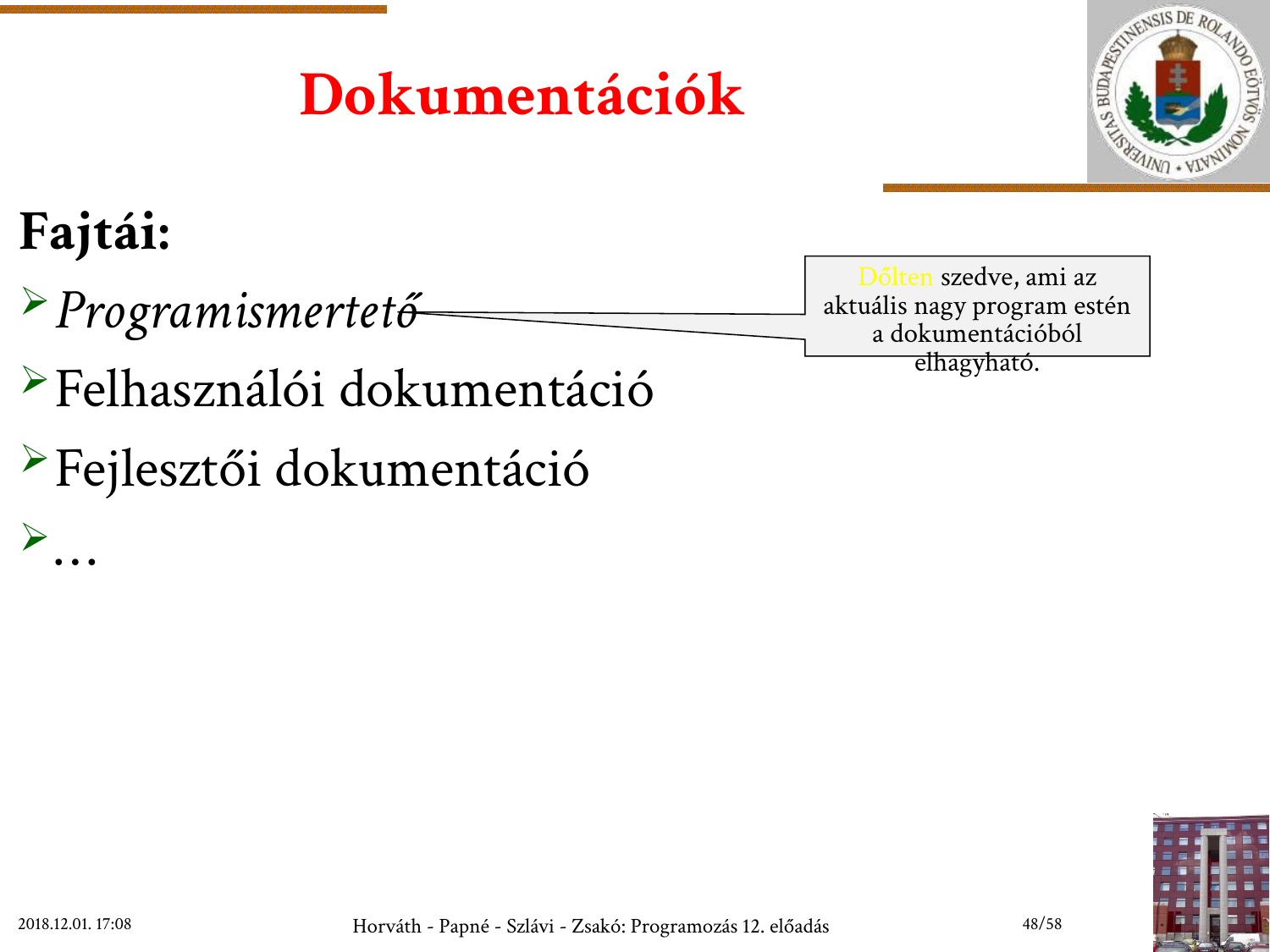

# Dokumentációk
Fajtái:
Programismertető
Felhasználói dokumentáció
Fejlesztői dokumentáció
…
Dőlten szedve, ami az aktuális nagy program estén a dokumentációból elhagyható.
2018.12.01. 17:08
Horváth - Papné - Szlávi - Zsakó: Programozás 12. előadás
48/58